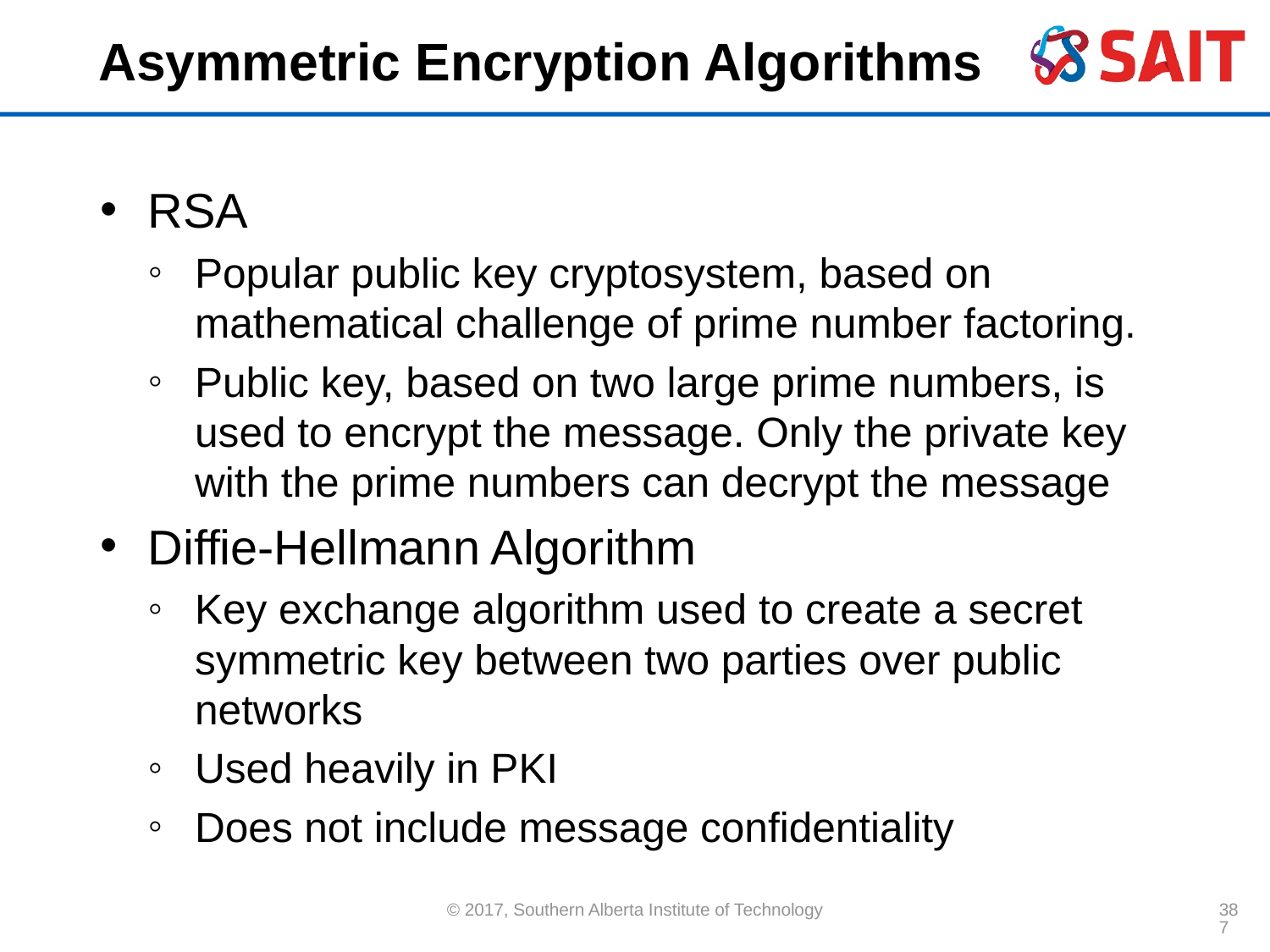

# Asymmetric Encryption Algorithms
RSA
Popular public key cryptosystem, based on mathematical challenge of prime number factoring.
Public key, based on two large prime numbers, is used to encrypt the message. Only the private key with the prime numbers can decrypt the message
Diffie-Hellmann Algorithm
Key exchange algorithm used to create a secret symmetric key between two parties over public networks
Used heavily in PKI
Does not include message confidentiality